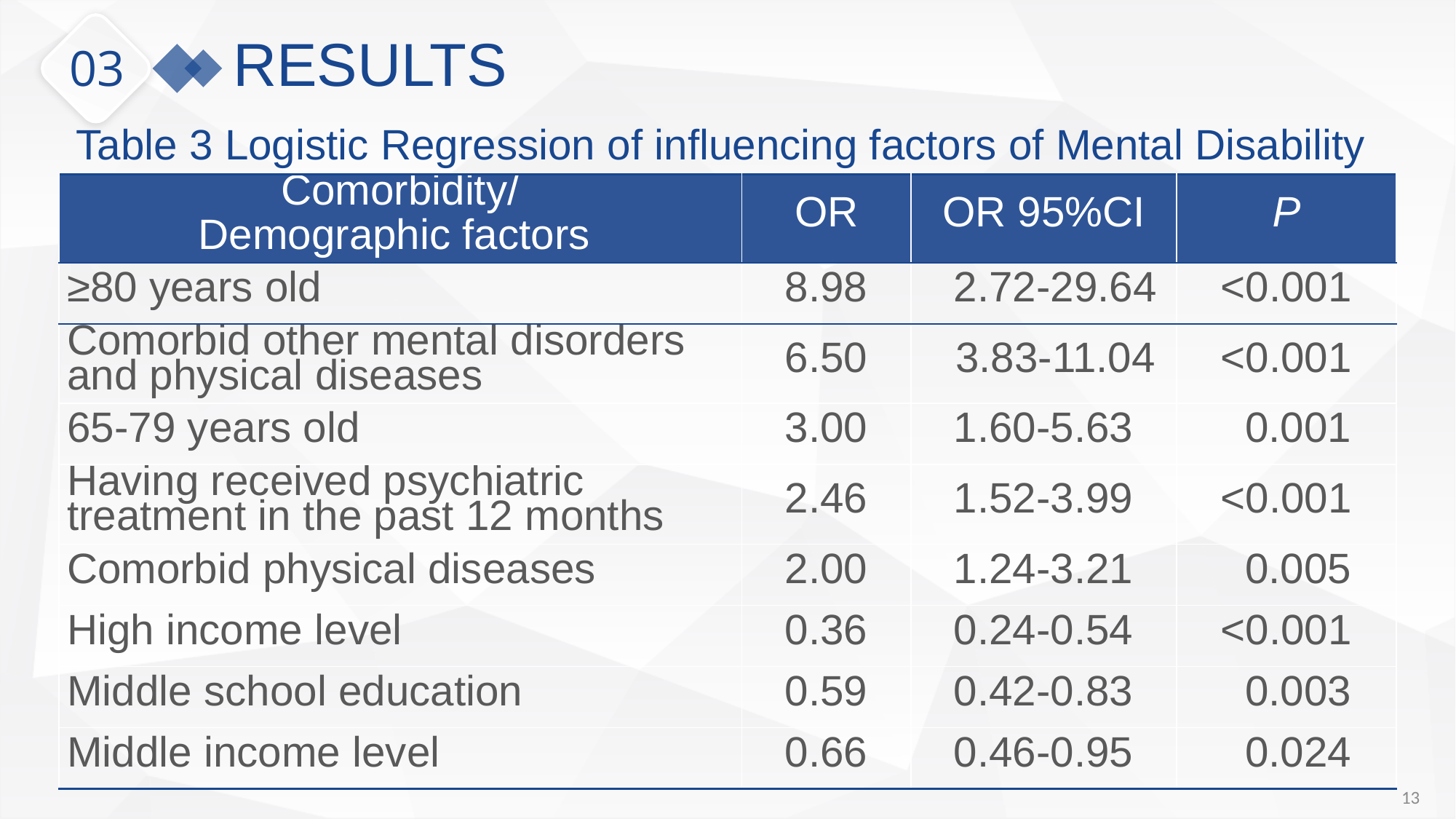

RESULTS

03

Table 3 Logistic Regression of influencing factors of Mental Disability
| Comorbidity/ Demographic factors | OR | OR 95%CI | P |
| --- | --- | --- | --- |
| ≥80 years old | 8.98 | 2.72-29.64 | <0.001 |
| Comorbid other mental disorders and physical diseases | 6.50 | 3.83-11.04 | <0.001 |
| 65-79 years old | 3.00 | 1.60-5.63 | 0.001 |
| Having received psychiatric treatment in the past 12 months | 2.46 | 1.52-3.99 | <0.001 |
| Comorbid physical diseases | 2.00 | 1.24-3.21 | 0.005 |
| High income level | 0.36 | 0.24-0.54 | <0.001 |
| Middle school education | 0.59 | 0.42-0.83 | 0.003 |
| Middle income level | 0.66 | 0.46-0.95 | 0.024 |
13